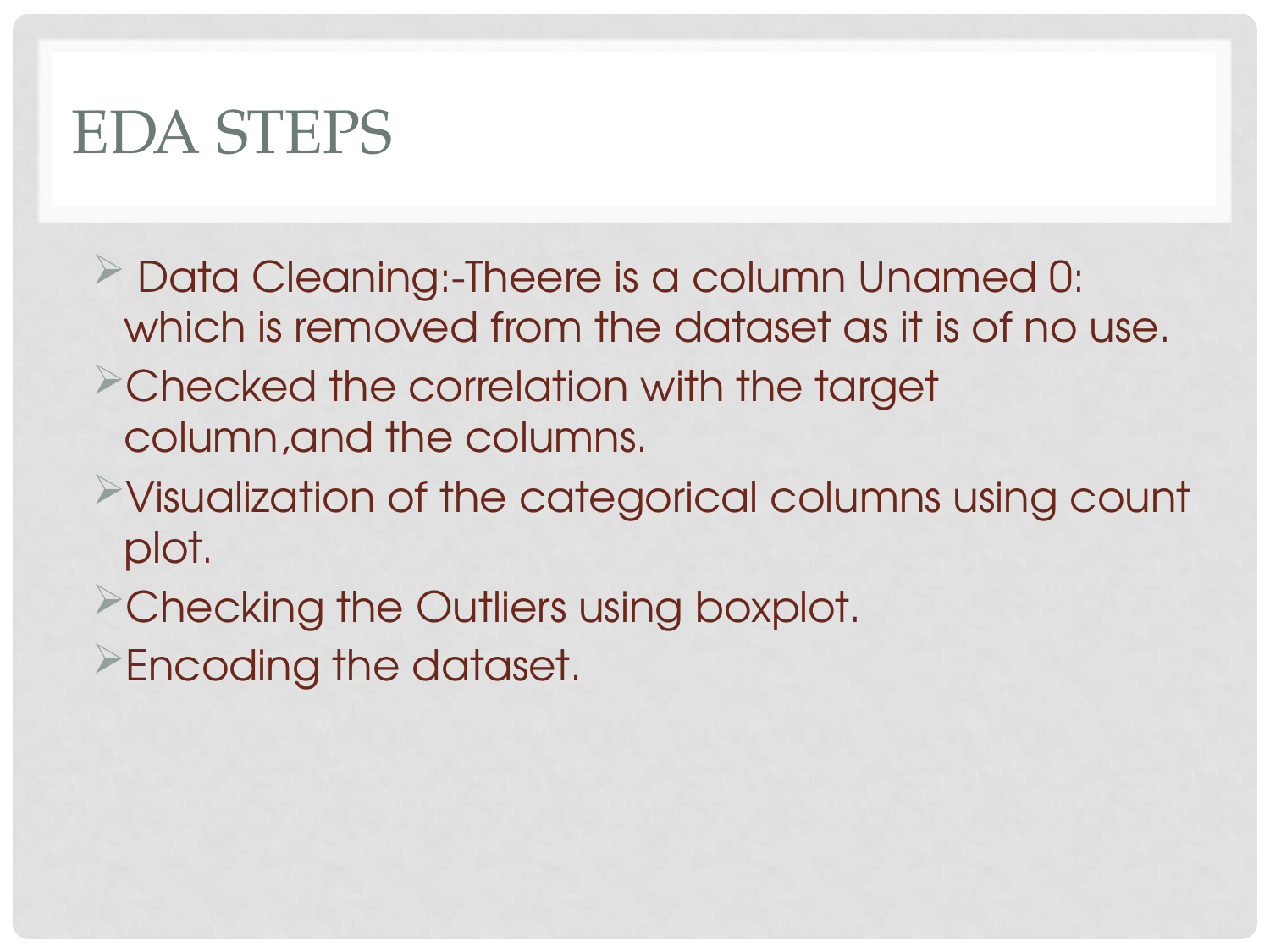

# EDA Steps
 Data Cleaning:-Theere is a column Unamed 0: which is removed from the dataset as it is of no use.
Checked the correlation with the target column,and the columns.
Visualization of the categorical columns using count plot.
Checking the Outliers using boxplot.
Encoding the dataset.